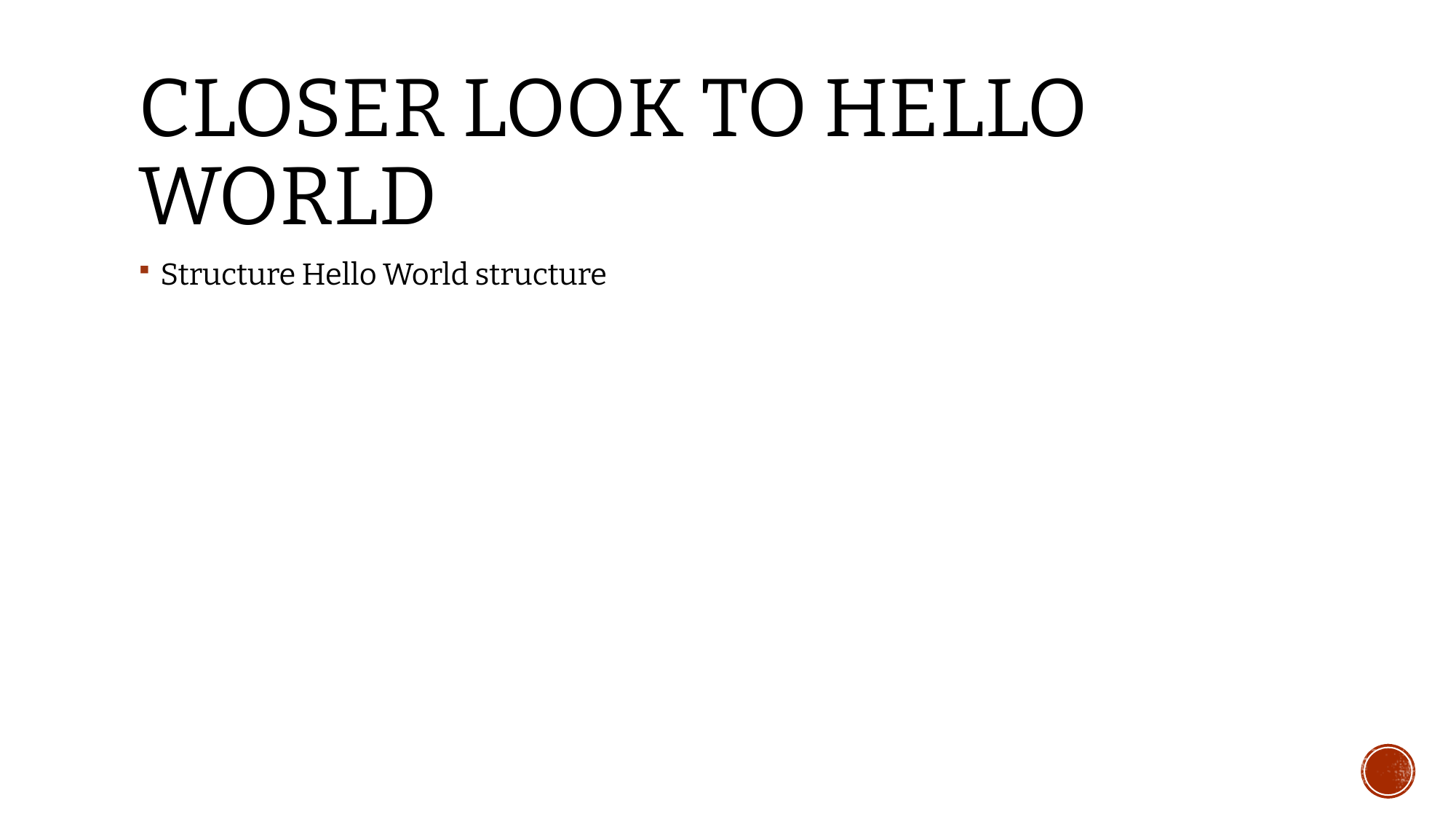

# Closer Look to Hello World
Structure Hello World structure